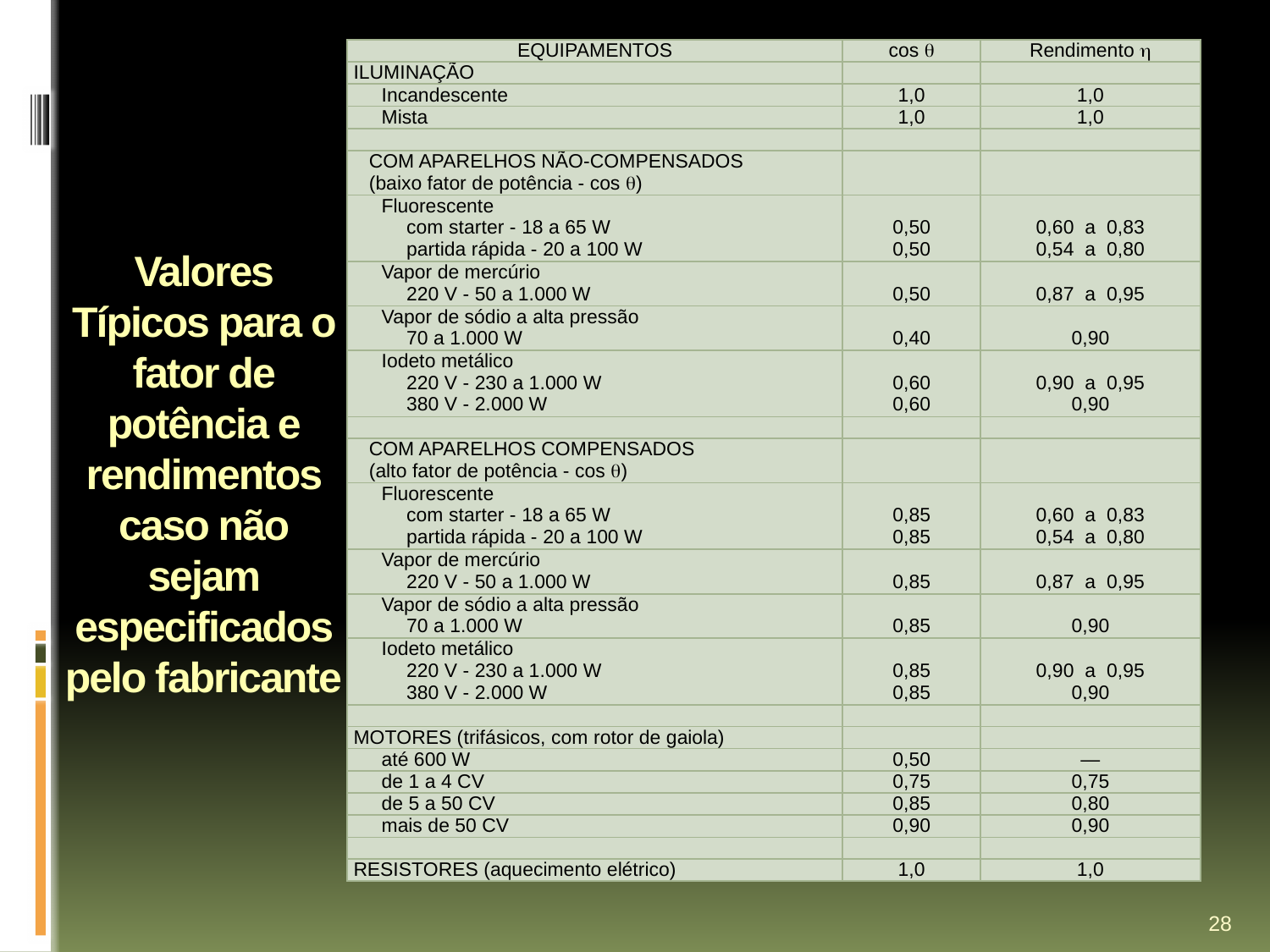

| EQUIPAMENTOS | cos θ | Rendimento η |
| --- | --- | --- |
| ILUMINAÇÃO |  |  |
| Incandescente | 1,0 | 1,0 |
| Mista | 1,0 | 1,0 |
|  |  |  |
| COM APARELHOS NÃO-COMPENSADOS (baixo fator de potência - cos θ) |  |  |
| Fluorescente com starter - 18 a 65 W partida rápida - 20 a 100 W | 0,50 0,50 | 0,60 a 0,83 0,54 a 0,80 |
| Vapor de mercúrio 220 V - 50 a 1.000 W | 0,50 | 0,87 a 0,95 |
| Vapor de sódio a alta pressão 70 a 1.000 W | 0,40 | 0,90 |
| Iodeto metálico 220 V - 230 a 1.000 W 380 V - 2.000 W | 0,60 0,60 | 0,90 a 0,95 0,90 |
|  |  |  |
| COM APARELHOS COMPENSADOS (alto fator de potência - cos θ) |  |  |
| Fluorescente com starter - 18 a 65 W partida rápida - 20 a 100 W | 0,85 0,85 | 0,60 a 0,83 0,54 a 0,80 |
| Vapor de mercúrio 220 V - 50 a 1.000 W | 0,85 | 0,87 a 0,95 |
| Vapor de sódio a alta pressão 70 a 1.000 W | 0,85 | 0,90 |
| Iodeto metálico 220 V - 230 a 1.000 W 380 V - 2.000 W | 0,85 0,85 | 0,90 a 0,95 0,90 |
|  |  |  |
| MOTORES (trifásicos, com rotor de gaiola) |  |  |
| até 600 W | 0,50 | — |
| de 1 a 4 CV | 0,75 | 0,75 |
| de 5 a 50 CV | 0,85 | 0,80 |
| mais de 50 CV | 0,90 | 0,90 |
|  |  |  |
| RESISTORES (aquecimento elétrico) | 1,0 | 1,0 |
# Valores Típicos para o fator de potência e rendimentos caso não sejam especificados pelo fabricante
28